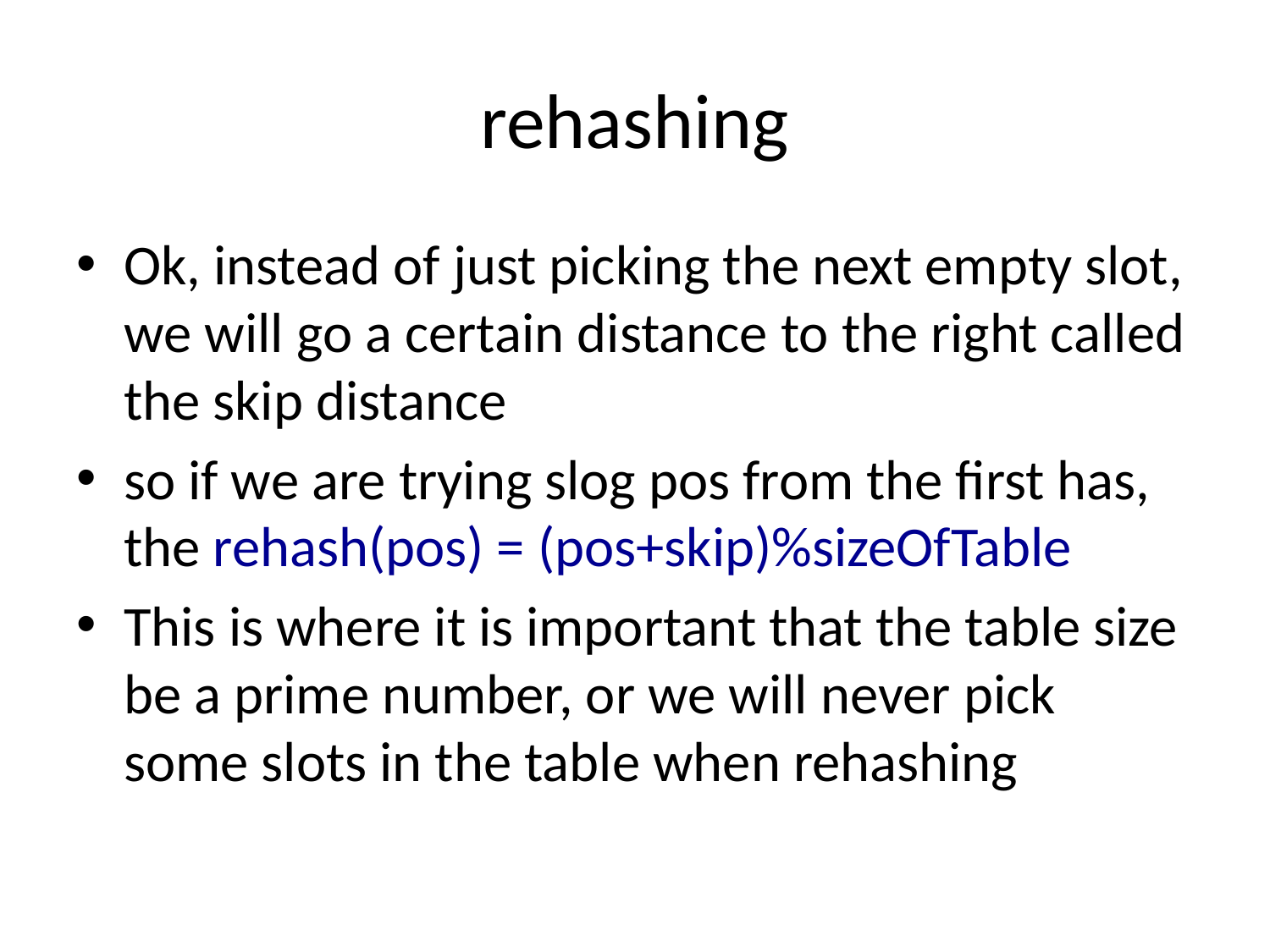

# rehashing
Ok, instead of just picking the next empty slot, we will go a certain distance to the right called the skip distance
so if we are trying slog pos from the first has, the rehash(pos) = (pos+skip)%sizeOfTable
This is where it is important that the table size be a prime number, or we will never pick some slots in the table when rehashing